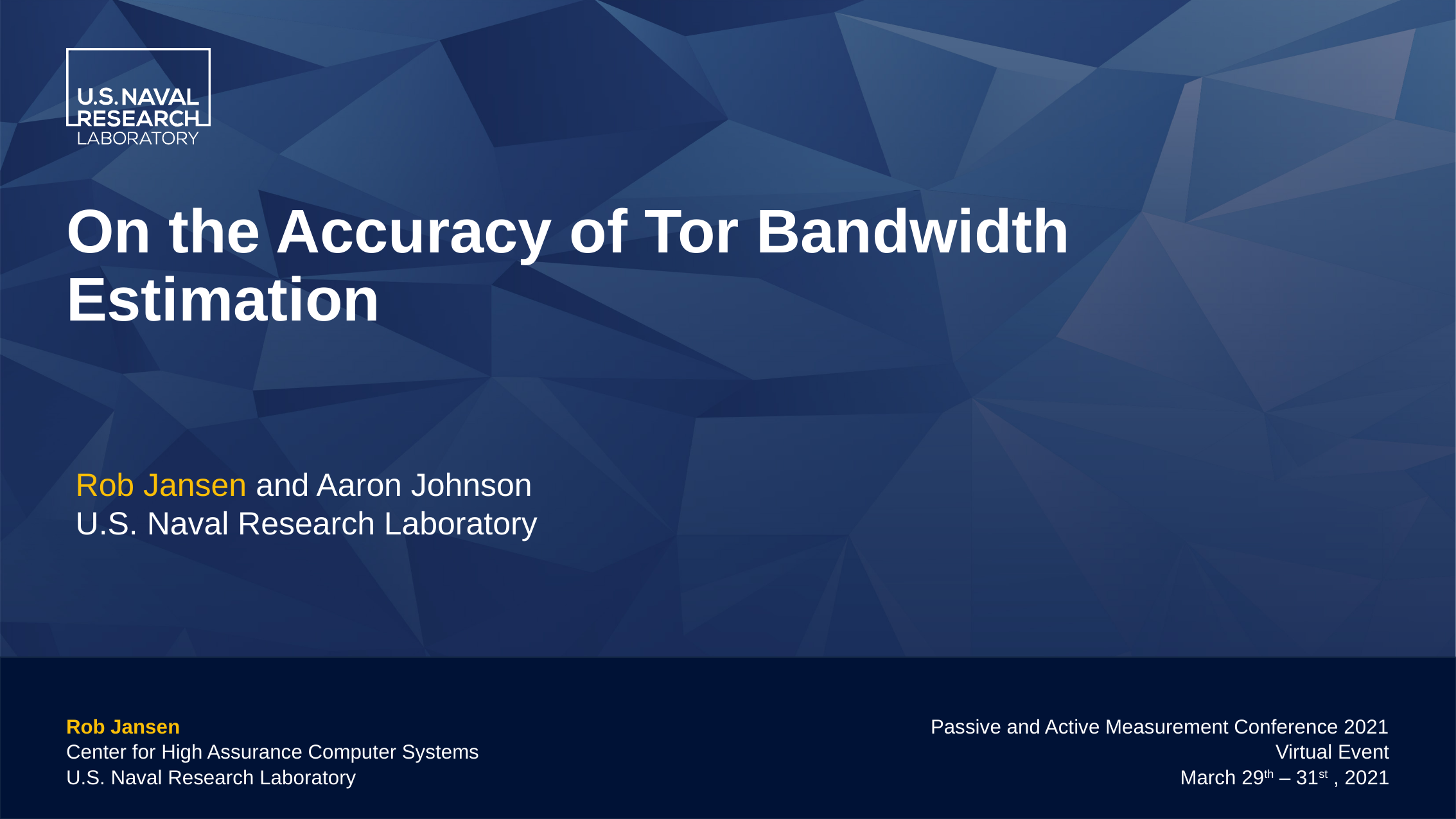

# On the Accuracy of Tor Bandwidth Estimation
Rob Jansen and Aaron Johnson
U.S. Naval Research Laboratory
Rob Jansen
Center for High Assurance Computer Systems
U.S. Naval Research Laboratory
Passive and Active Measurement Conference 2021
Virtual Event
March 29th – 31st , 2021